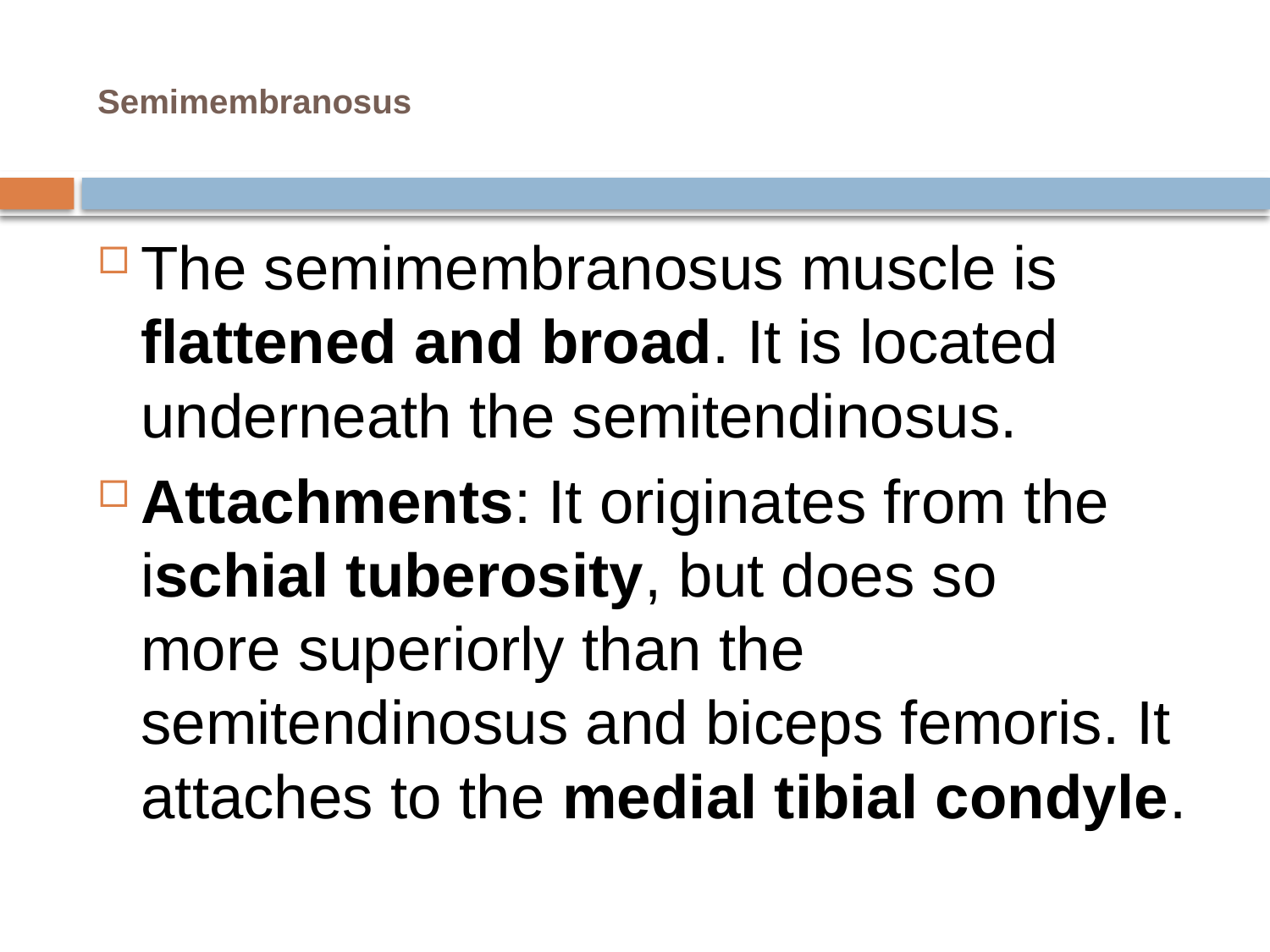

# Semimembranosus
The semimembranosus muscle is flattened and broad. It is located underneath the semitendinosus.
Attachments: It originates from the ischial tuberosity, but does so more superiorly than the semitendinosus and biceps femoris. It attaches to the medial tibial condyle.